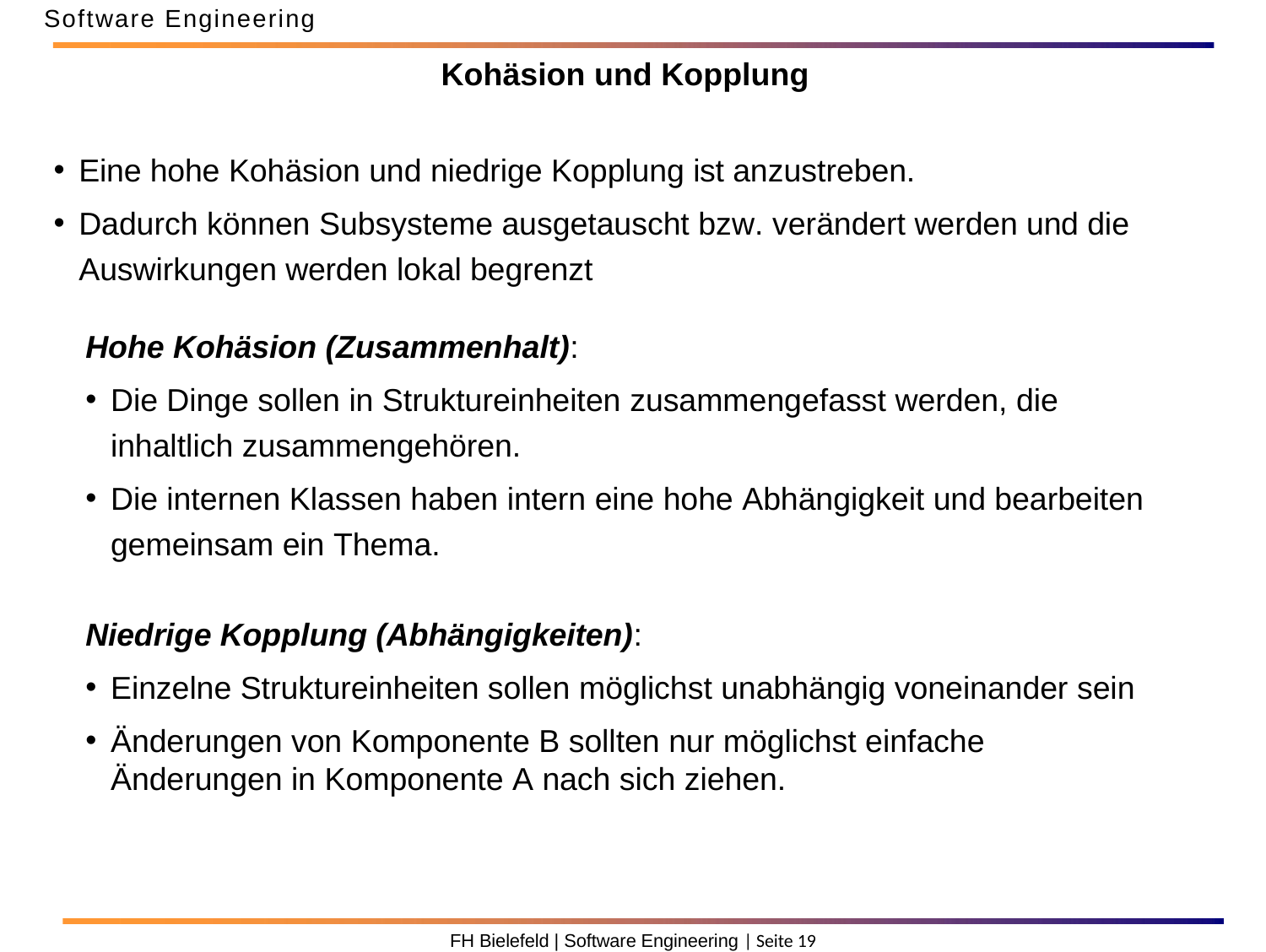

Software Engineering
Kohäsion und Kopplung

Eine hohe Kohäsion und niedrige Kopplung ist anzustreben.
Dadurch können Subsysteme ausgetauscht bzw. verändert werden und die Auswirkungen werden lokal begrenzt

Hohe Kohäsion (Zusammenhalt):
Die Dinge sollen in Struktureinheiten zusammengefasst werden, die inhaltlich zusammengehören.
Die internen Klassen haben intern eine hohe Abhängigkeit und bearbeiten gemeinsam ein Thema.

Niedrige Kopplung (Abhängigkeiten):
Einzelne Struktureinheiten sollen möglichst unabhängig voneinander sein
Änderungen von Komponente B sollten nur möglichst einfache Änderungen in Komponente A nach sich ziehen.